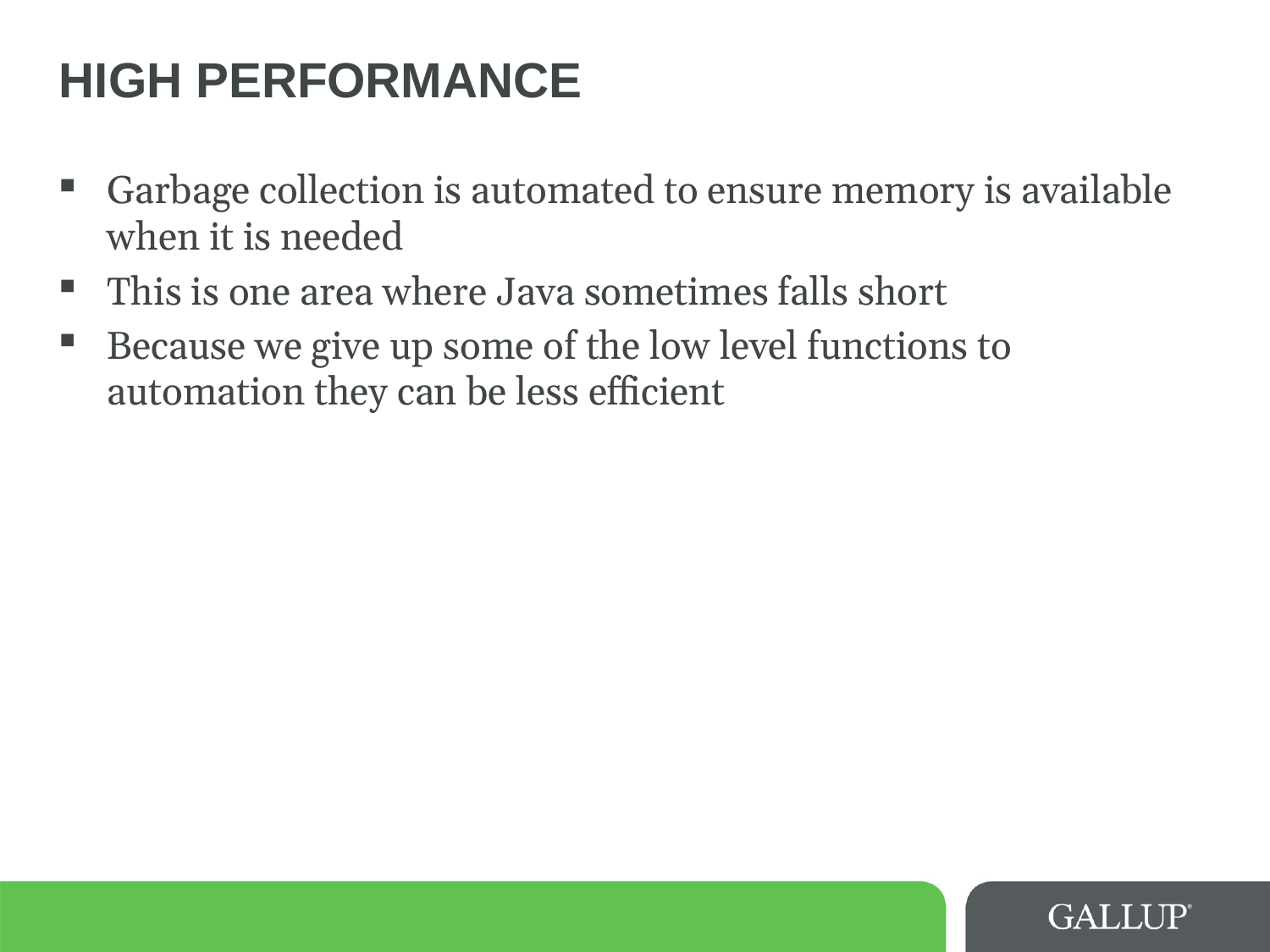

# high performance
Garbage collection is automated to ensure memory is available when it is needed
This is one area where Java sometimes falls short
Because we give up some of the low level functions to automation they can be less efficient
9/22/2015